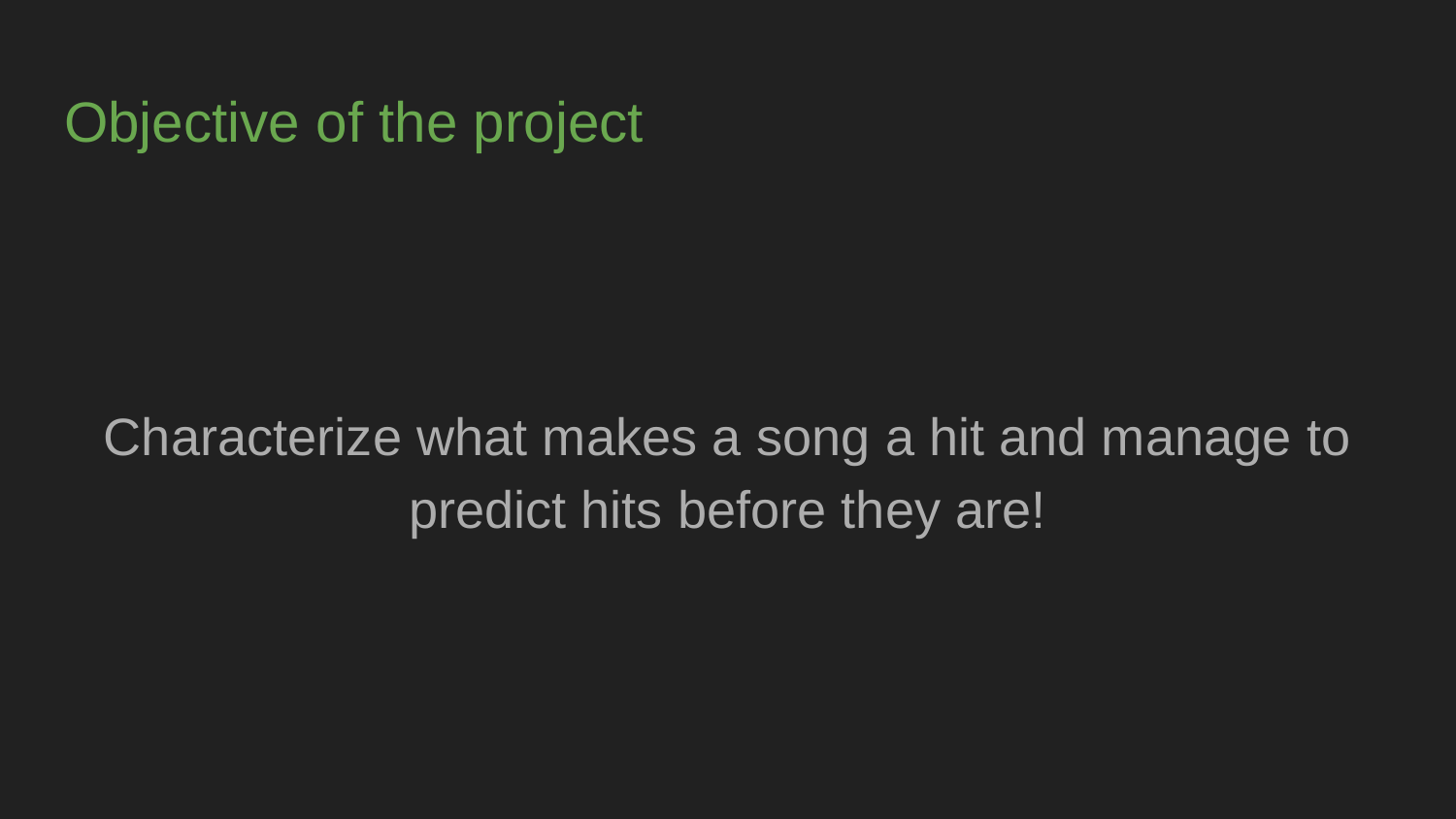

# Objective of the project
Characterize what makes a song a hit and manage to predict hits before they are!